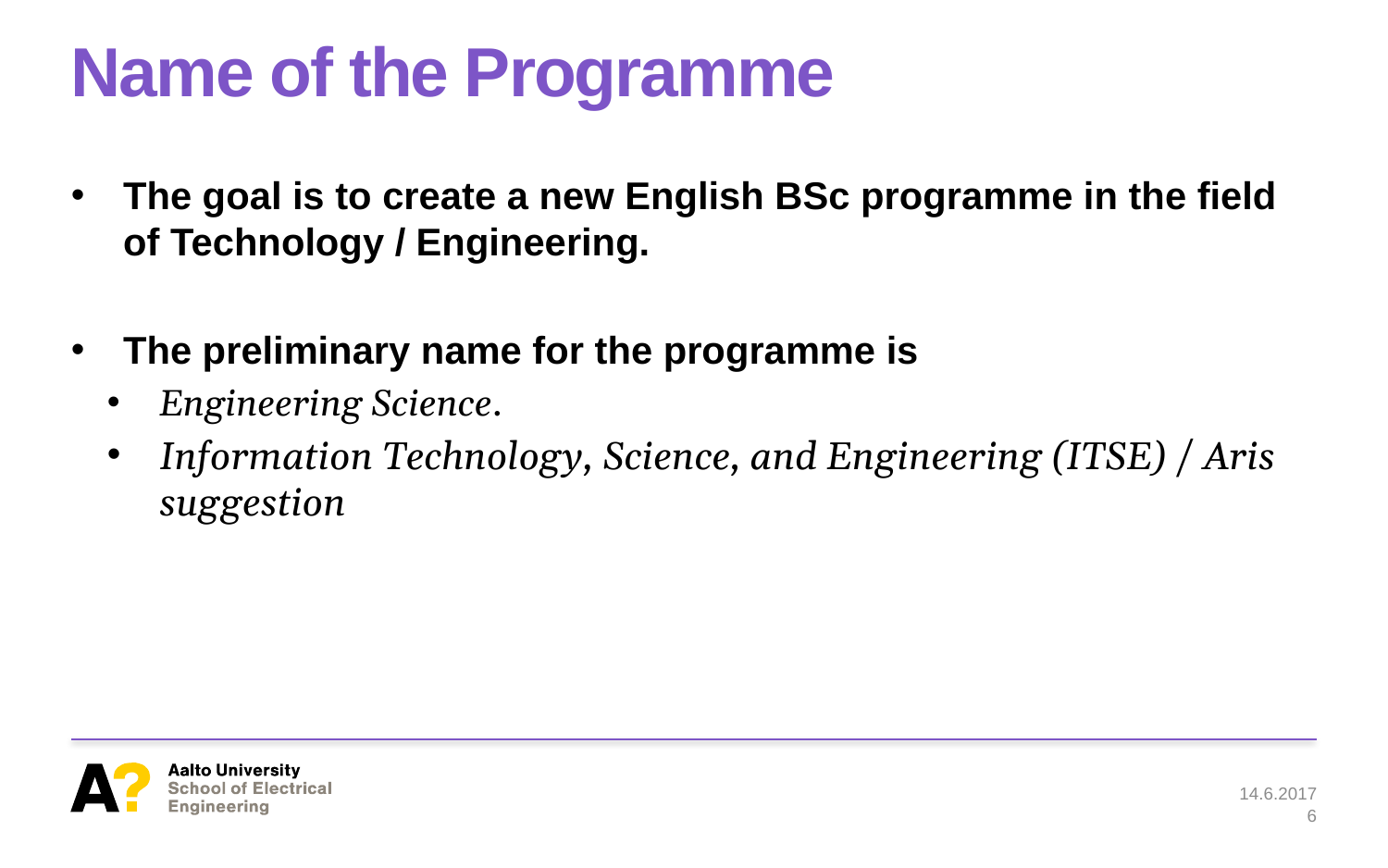

# Name of the Programme
The goal is to create a new English BSc programme in the field of Technology / Engineering.

The preliminary name for the programme is
Engineering Science.
Information Technology, Science, and Engineering (ITSE) / Aris suggestion

14.6.2017
6